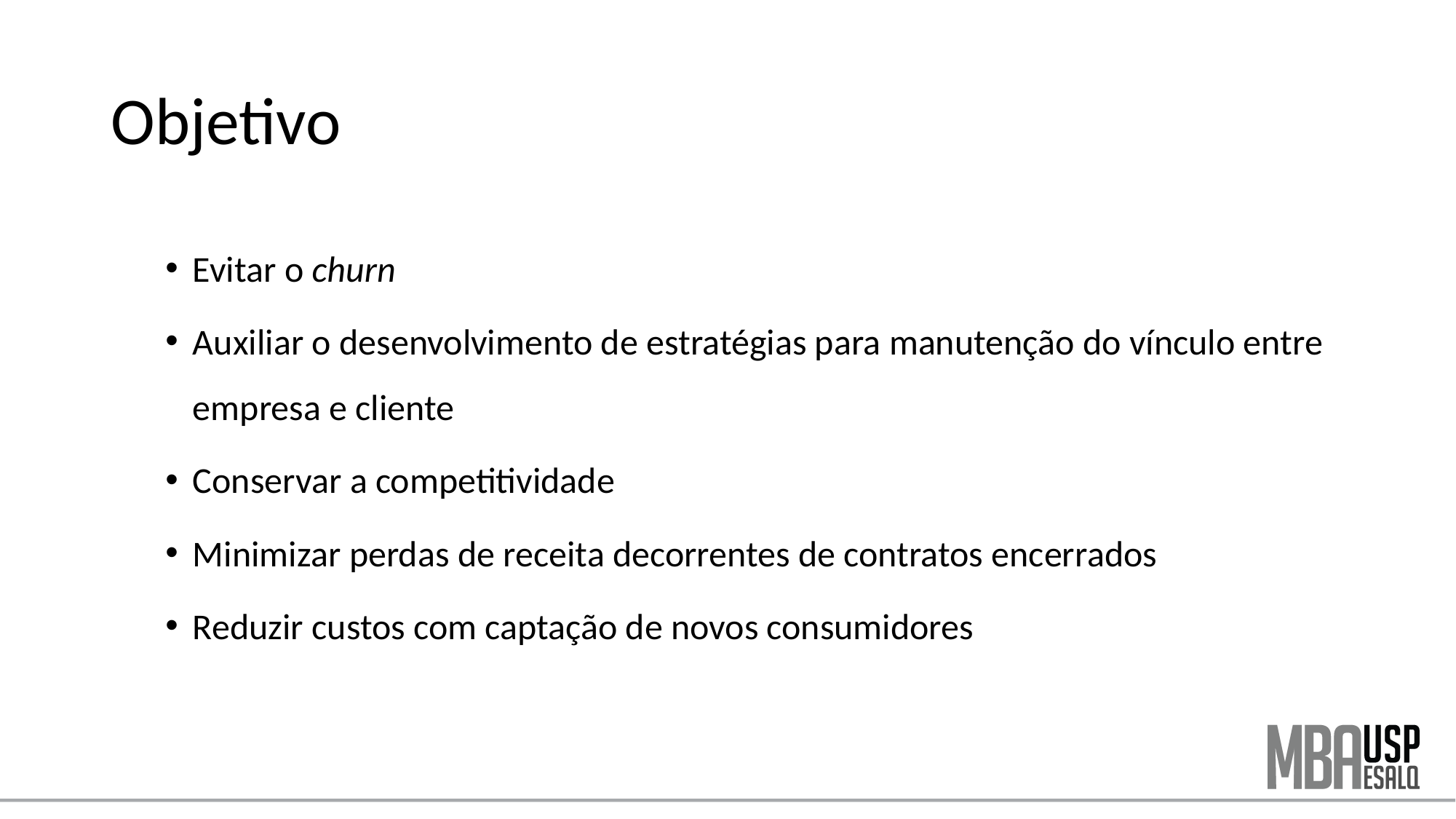

# Objetivo
Evitar o churn
Auxiliar o desenvolvimento de estratégias para manutenção do vínculo entre empresa e cliente
Conservar a competitividade
Minimizar perdas de receita decorrentes de contratos encerrados
Reduzir custos com captação de novos consumidores